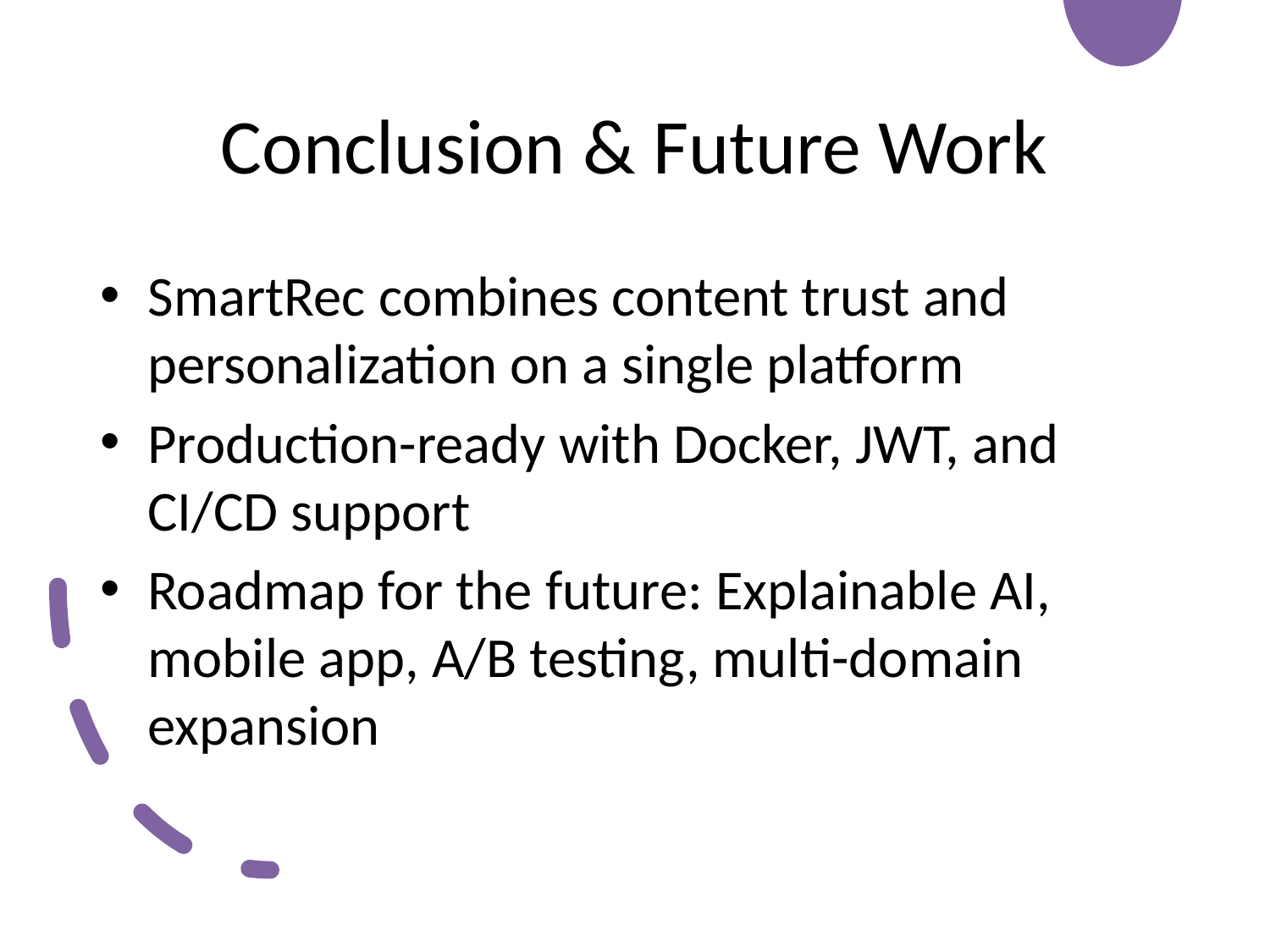

# Conclusion & Future Work
SmartRec combines content trust and personalization on a single platform
Production-ready with Docker, JWT, and CI/CD support
Roadmap for the future: Explainable AI, mobile app, A/B testing, multi-domain expansion